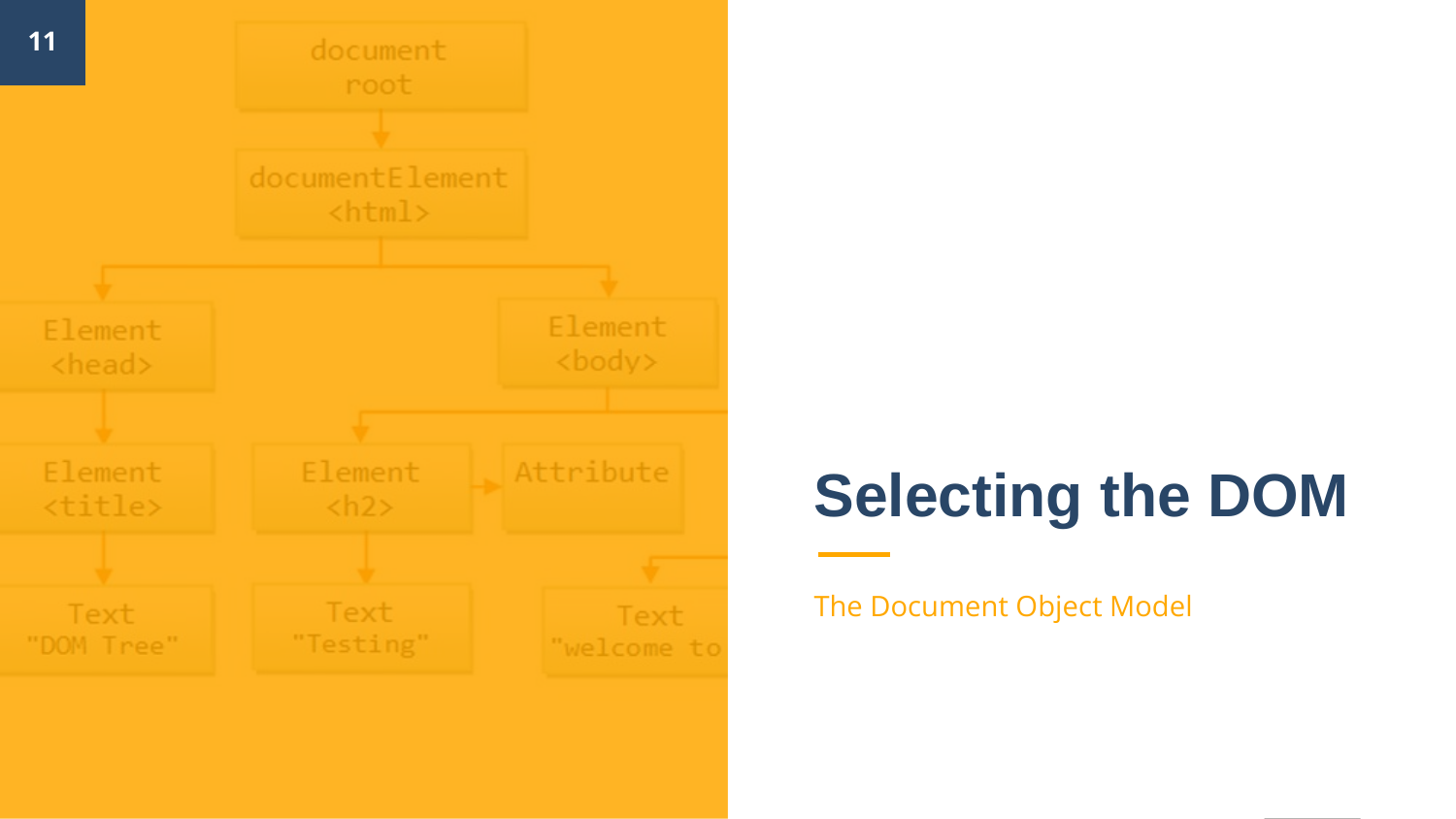

11
# Selecting the DOM
The Document Object Model